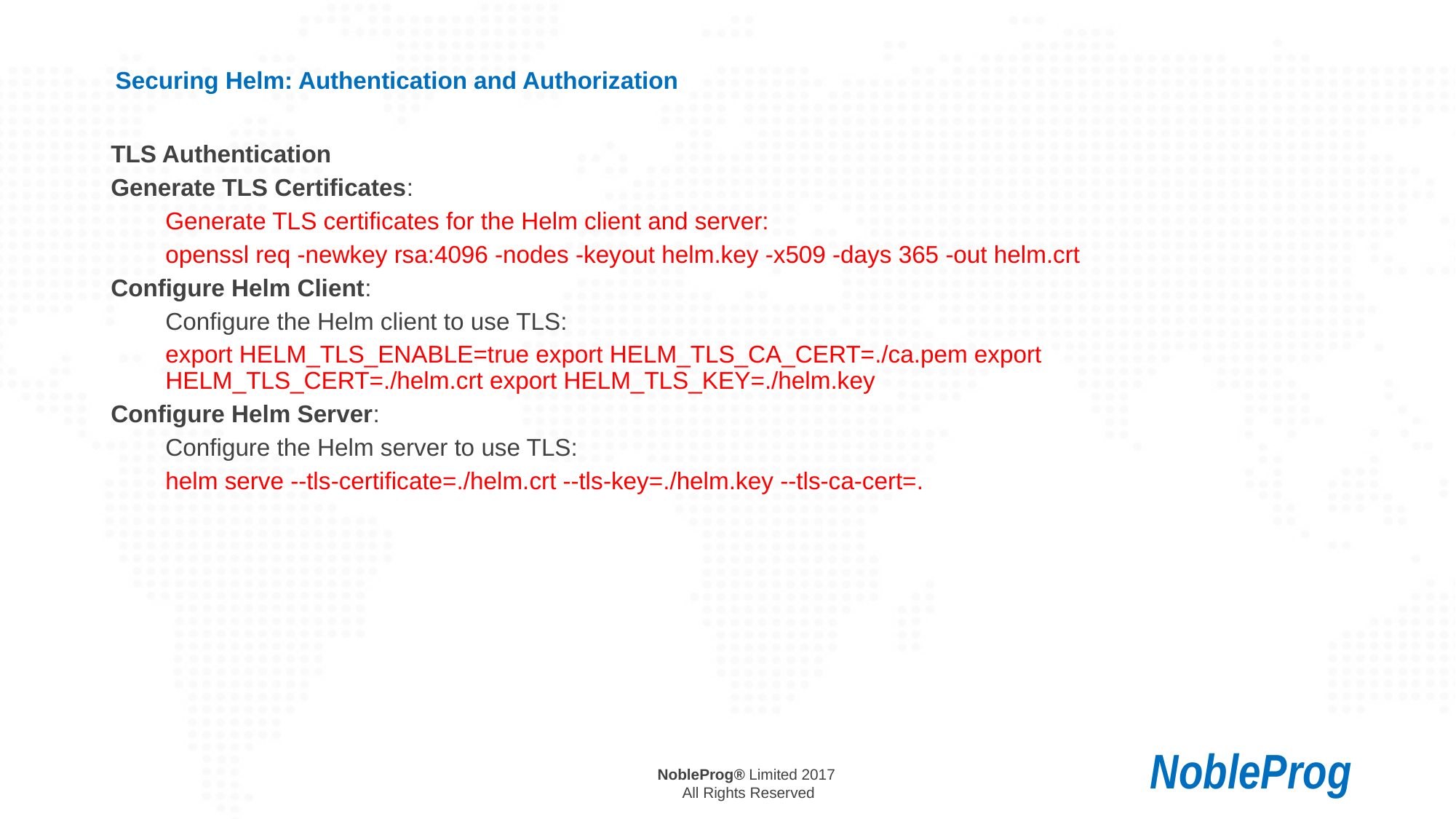

# Securing Helm: Authentication and Authorization
TLS Authentication
Generate TLS Certificates:
Generate TLS certificates for the Helm client and server:
openssl req -newkey rsa:4096 -nodes -keyout helm.key -x509 -days 365 -out helm.crt
Configure Helm Client:
Configure the Helm client to use TLS:
export HELM_TLS_ENABLE=true export HELM_TLS_CA_CERT=./ca.pem export HELM_TLS_CERT=./helm.crt export HELM_TLS_KEY=./helm.key
Configure Helm Server:
Configure the Helm server to use TLS:
helm serve --tls-certificate=./helm.crt --tls-key=./helm.key --tls-ca-cert=.